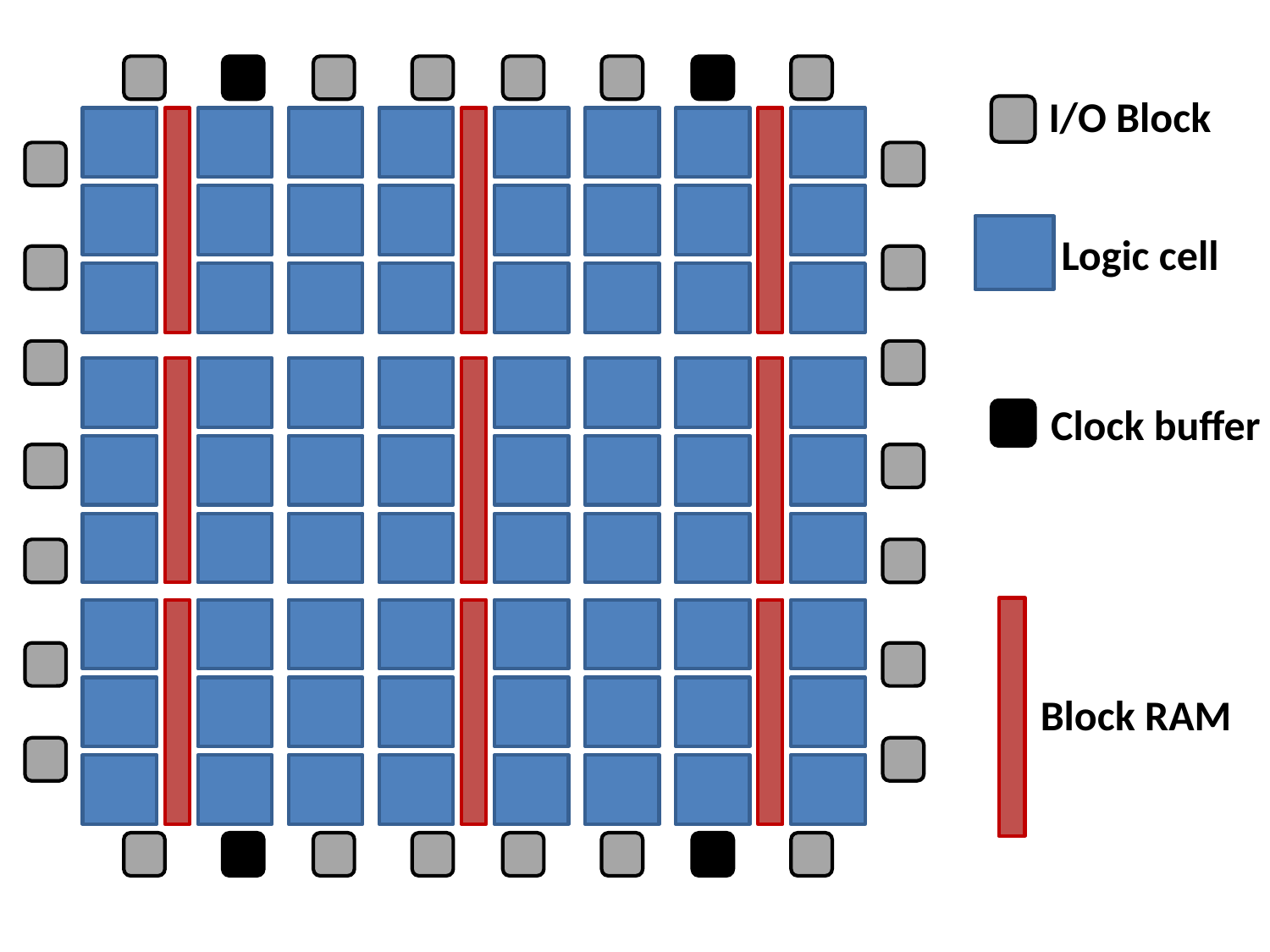

I/O Block

Logic cell
Clock buffer

Block RAM